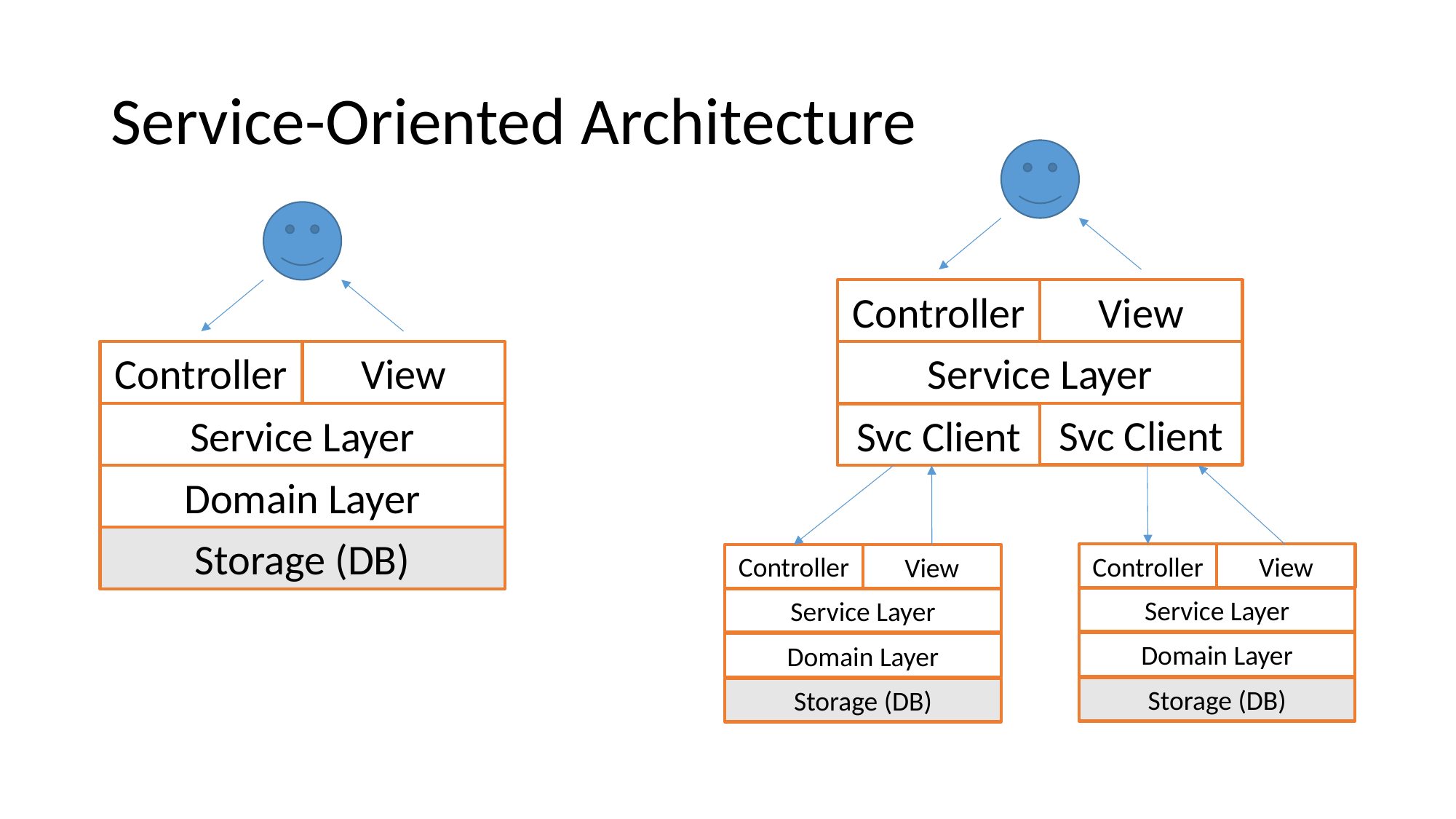

# Service-Oriented Architecture

Controller
View
Controller
View
Service Layer
Svc Client
Service Layer
Svc Client
Domain Layer
Storage (DB)
Controller
View
Service Layer
Domain Layer
Storage (DB)
Controller
View
Service Layer
Domain Layer
Storage (DB)